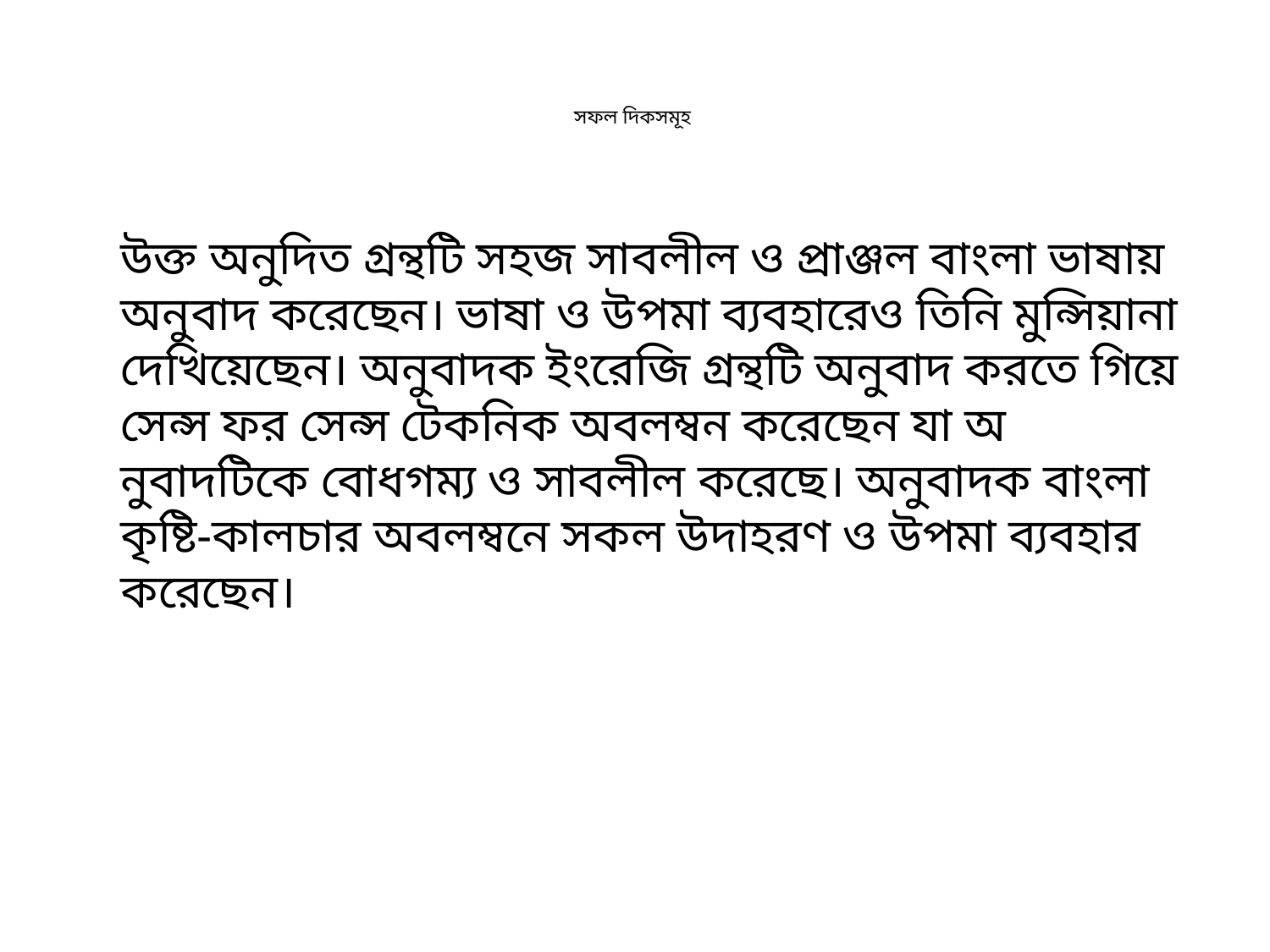

# সফল দিকসমূহ
		উক্ত অনুদিত গ্রন্থটি সহজ সাবলীল ও প্রাঞ্জল বাংলা ভাষায় অনুবাদ করেছেন। ভাষা ও উপমা ব্যবহারেও তিনি মুন্সিয়ানা দেখিয়েছেন। অনুবাদক ইংরেজি গ্রন্থটি অনুবাদ করতে গিয়ে সেন্স ফর সেন্স টেকনিক অবলম্বন করেছেন যা অ‍নুবাদটিকে বোধগম্য ও সাবলীল করেছে। অনুবাদক বাংলা কৃষ্টি-কালচার অবলম্বনে সকল উদাহরণ ও উপমা ব্যবহার করেছেন।